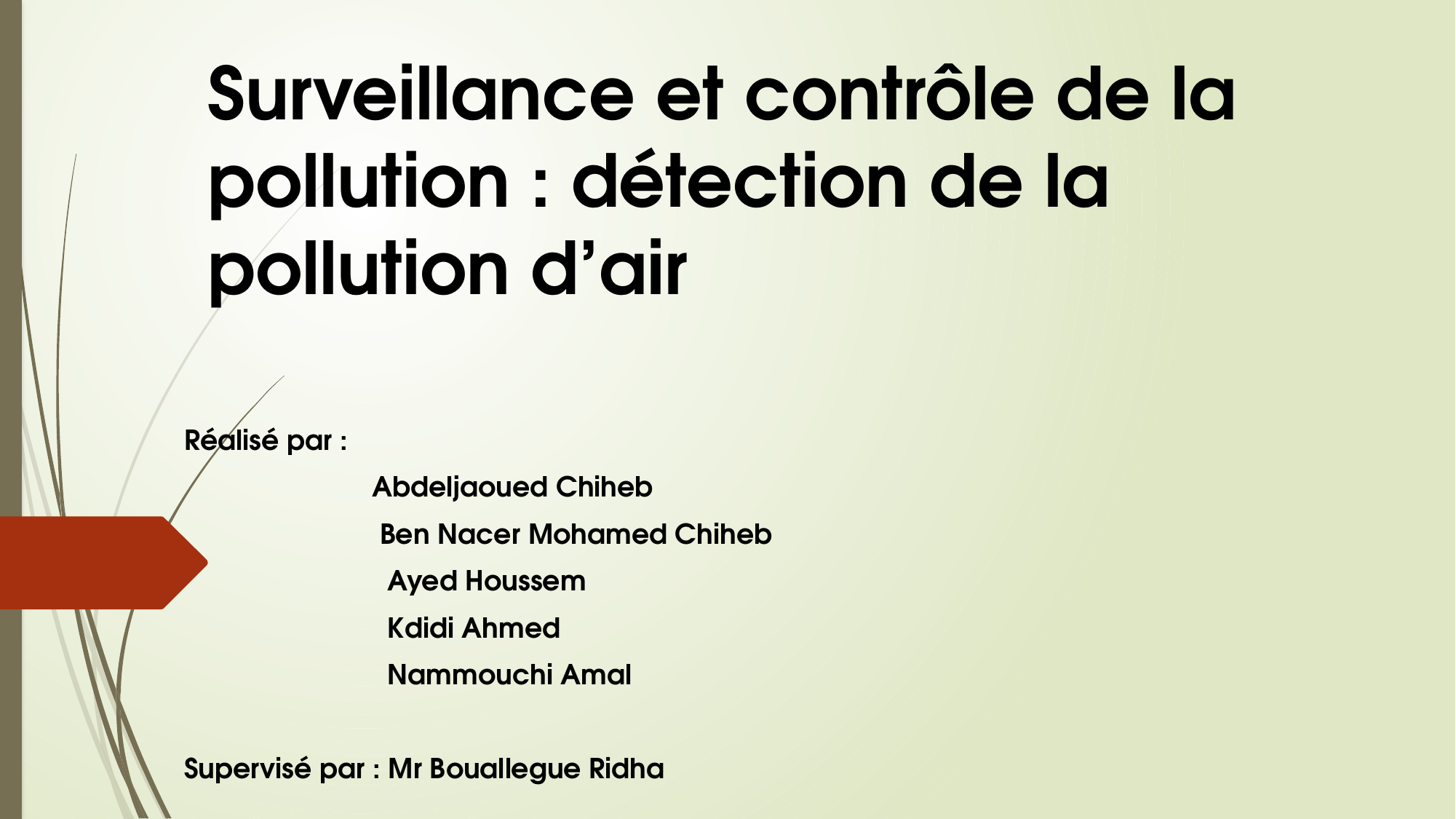

# Surveillance et contrôle de la pollution : détection de la pollution d’air
Réalisé par :
                        Abdeljaoued Chiheb
                         Ben Nacer Mohamed Chiheb
                          Ayed Houssem
                          Kdidi Ahmed
                          Nammouchi Amal

Supervisé par : Mr Bouallegue Ridha